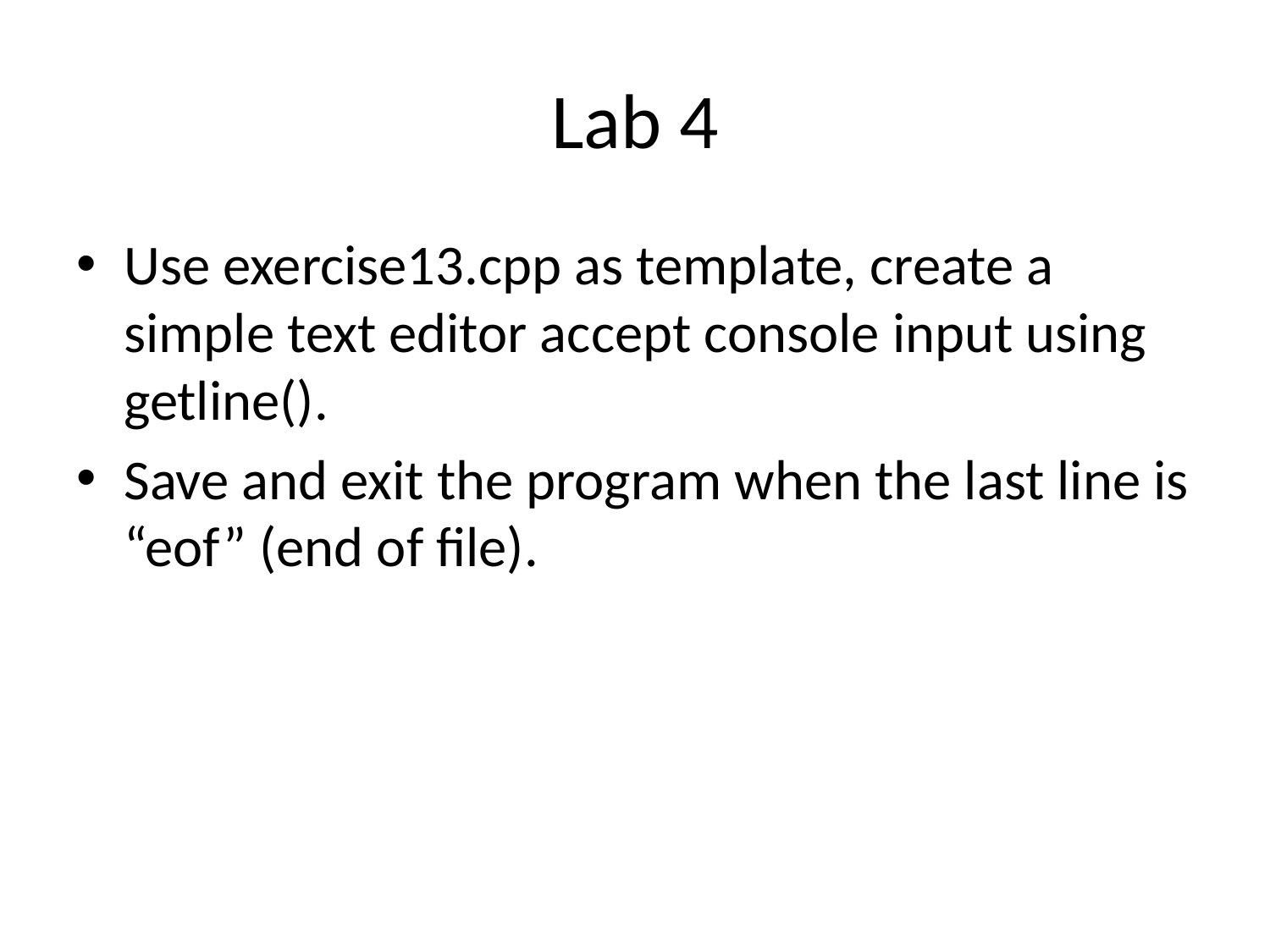

# Lab 4
Use exercise13.cpp as template, create a simple text editor accept console input using getline().
Save and exit the program when the last line is “eof” (end of file).